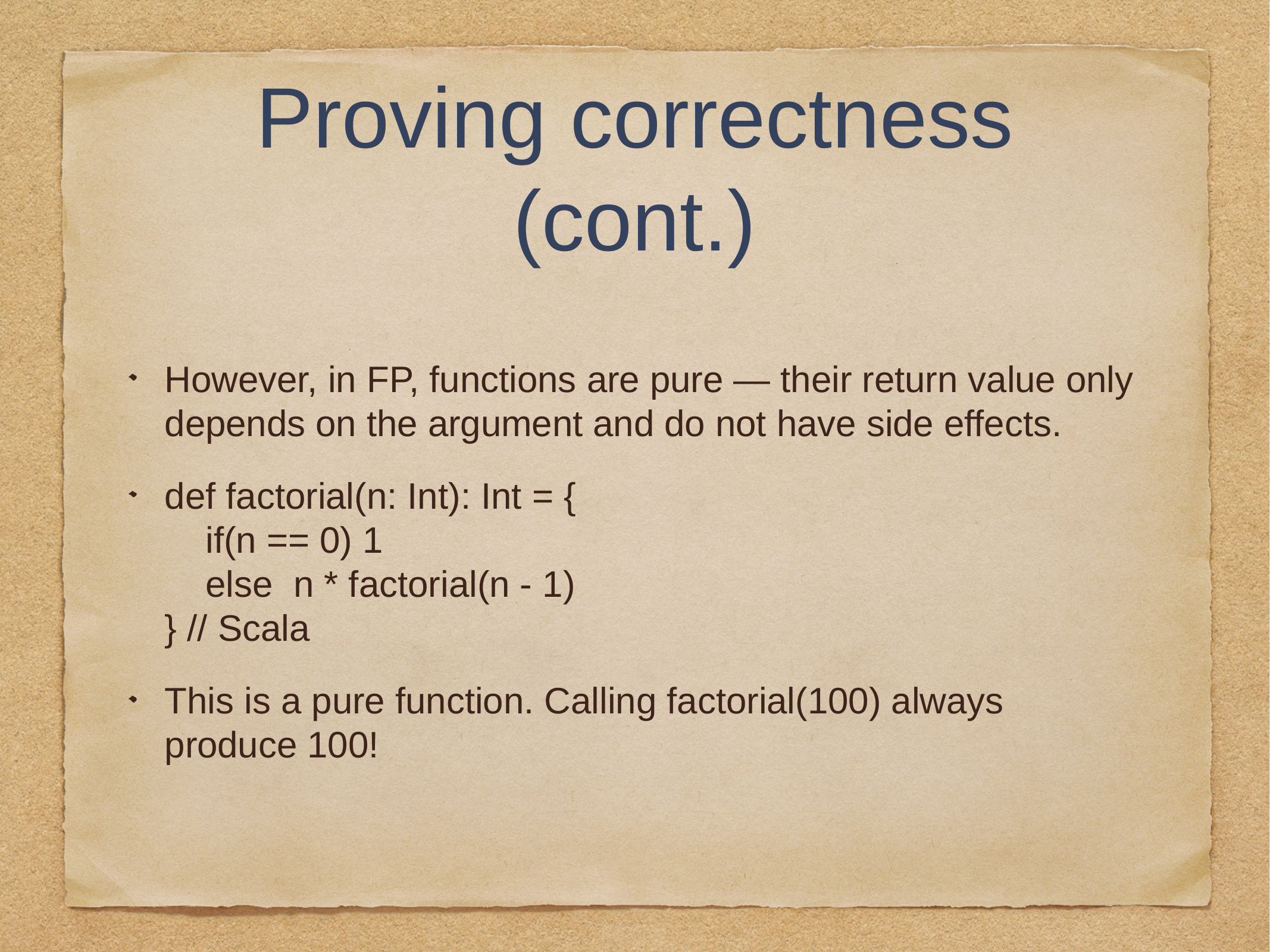

# Proving correctness (cont.)
However, in FP, functions are pure — their return value only depends on the argument and do not have side effects.
def factorial(n: Int): Int = {
    if(n == 0) 1
    else  n * factorial(n - 1)
} // Scala
This is a pure function. Calling factorial(100) always produce 100!